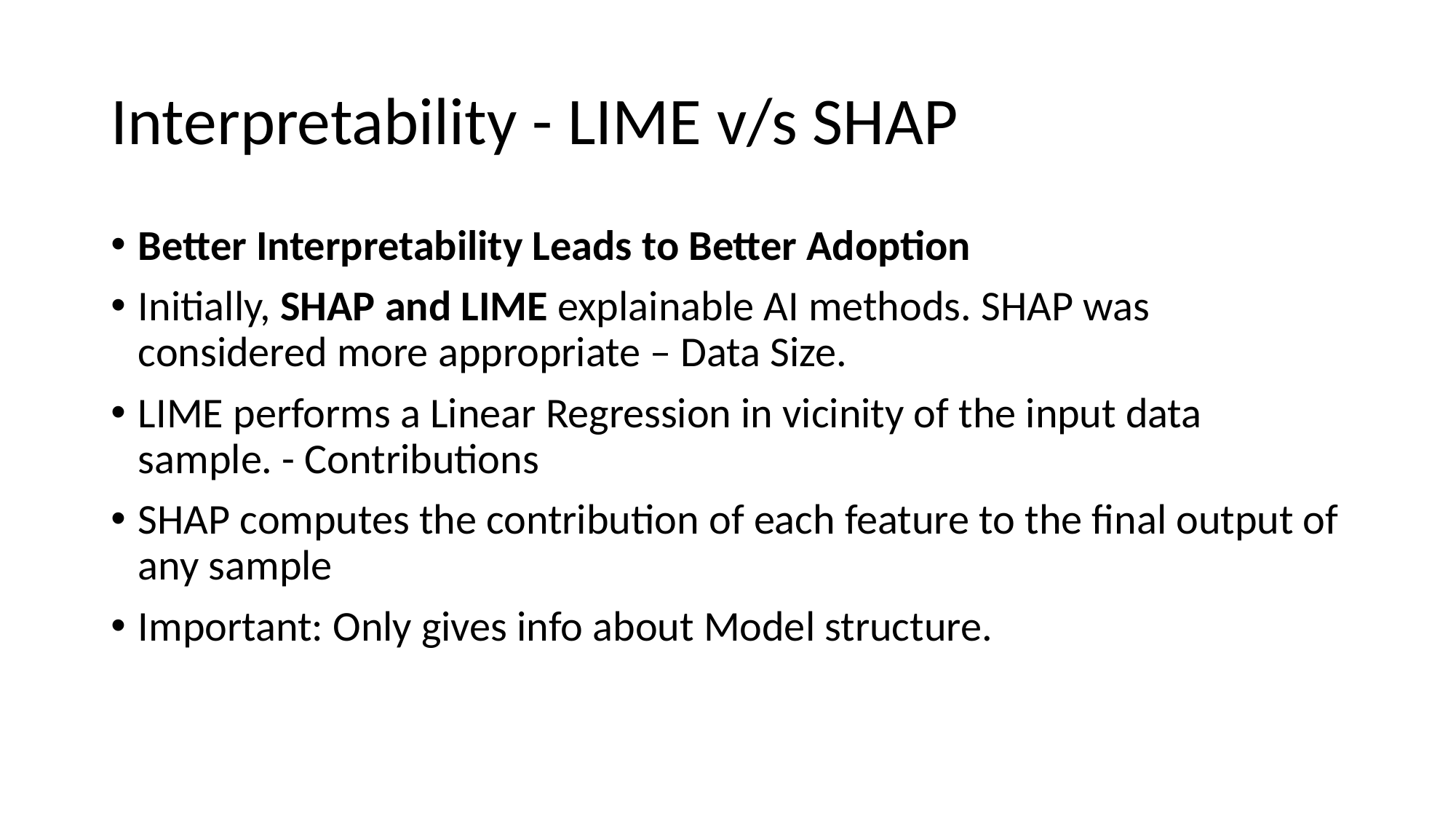

# Interpretability - LIME v/s SHAP
Better Interpretability Leads to Better Adoption
Initially, SHAP and LIME explainable AI methods. SHAP was considered more appropriate – Data Size.
LIME performs a Linear Regression in vicinity of the input data sample. - Contributions
SHAP computes the contribution of each feature to the final output of any sample
Important: Only gives info about Model structure.